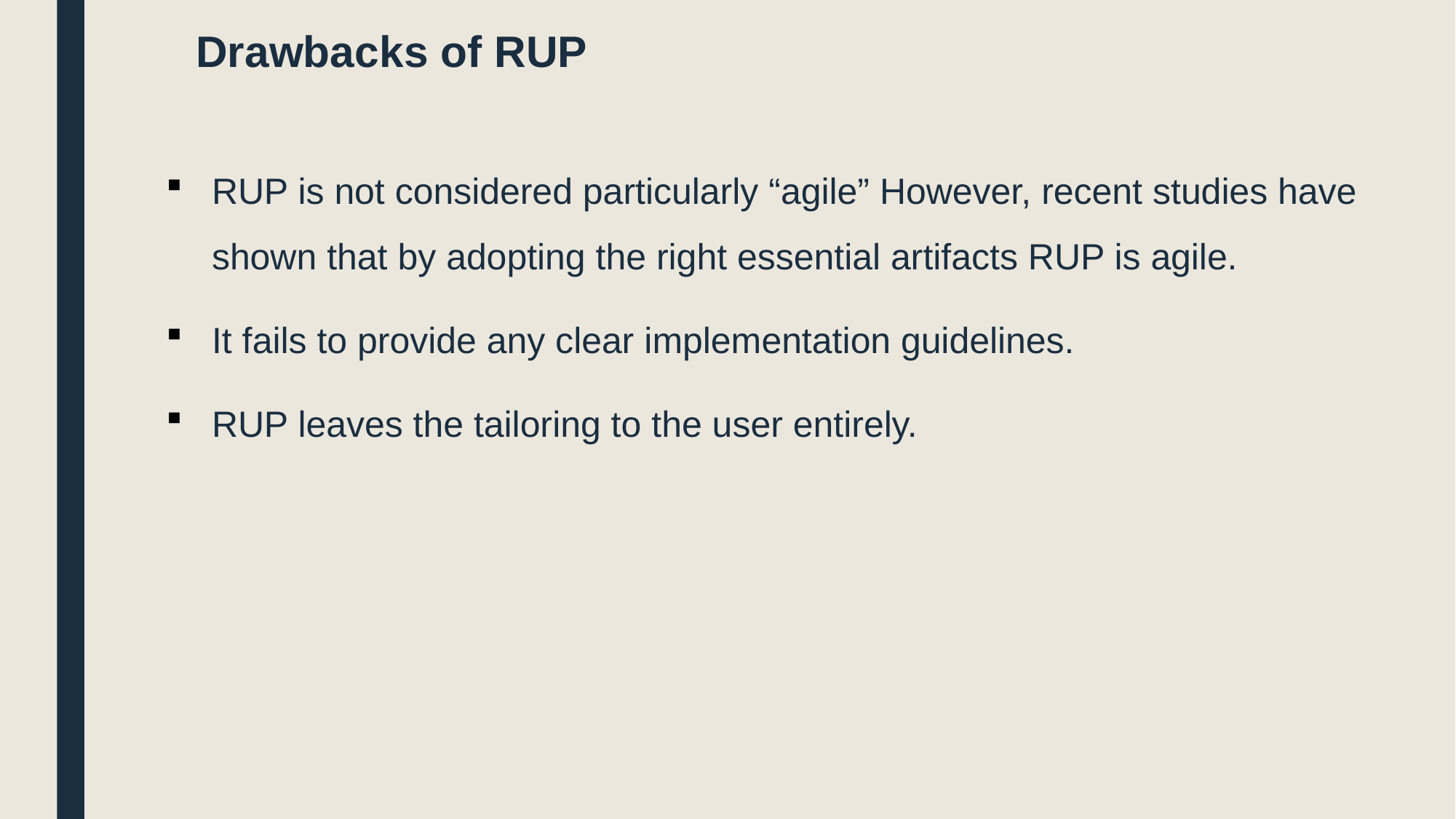

# Drawbacks of RUP
RUP is not considered particularly “agile” However, recent studies have shown that by adopting the right essential artifacts RUP is agile.
It fails to provide any clear implementation guidelines.
RUP leaves the tailoring to the user entirely.